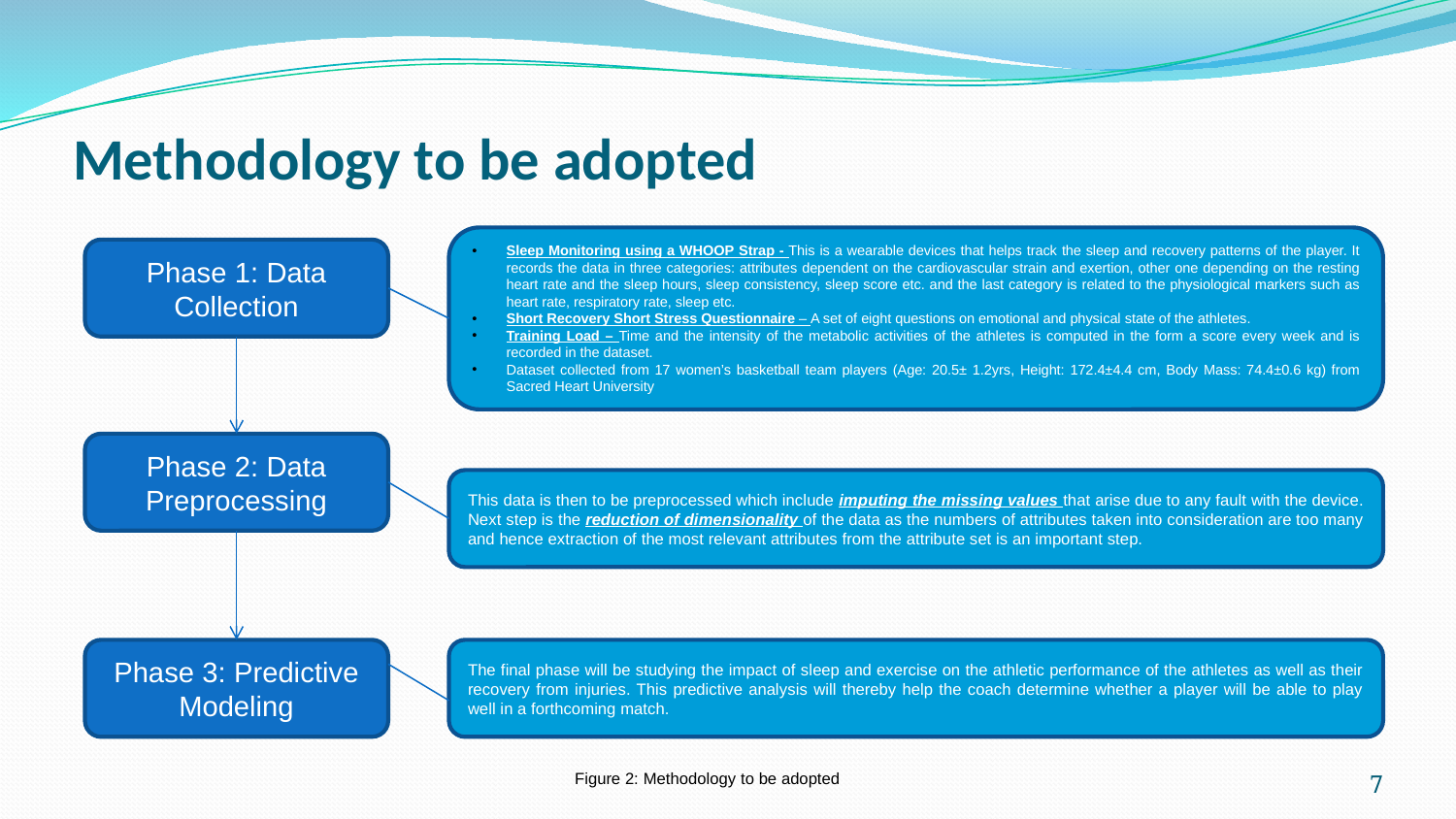

# Methodology to be adopted
Sleep Monitoring using a WHOOP Strap - This is a wearable devices that helps track the sleep and recovery patterns of the player. It records the data in three categories: attributes dependent on the cardiovascular strain and exertion, other one depending on the resting heart rate and the sleep hours, sleep consistency, sleep score etc. and the last category is related to the physiological markers such as heart rate, respiratory rate, sleep etc.
Short Recovery Short Stress Questionnaire – A set of eight questions on emotional and physical state of the athletes.
Training Load – Time and the intensity of the metabolic activities of the athletes is computed in the form a score every week and is recorded in the dataset.
Dataset collected from 17 women’s basketball team players (Age: 20.5± 1.2yrs, Height: 172.4±4.4 cm, Body Mass: 74.4±0.6 kg) from Sacred Heart University
Phase 1: Data Collection
Phase 2: Data Preprocessing
This data is then to be preprocessed which include imputing the missing values that arise due to any fault with the device. Next step is the reduction of dimensionality of the data as the numbers of attributes taken into consideration are too many and hence extraction of the most relevant attributes from the attribute set is an important step.
Phase 3: Predictive Modeling
The final phase will be studying the impact of sleep and exercise on the athletic performance of the athletes as well as their recovery from injuries. This predictive analysis will thereby help the coach determine whether a player will be able to play well in a forthcoming match.
7
Figure 2: Methodology to be adopted